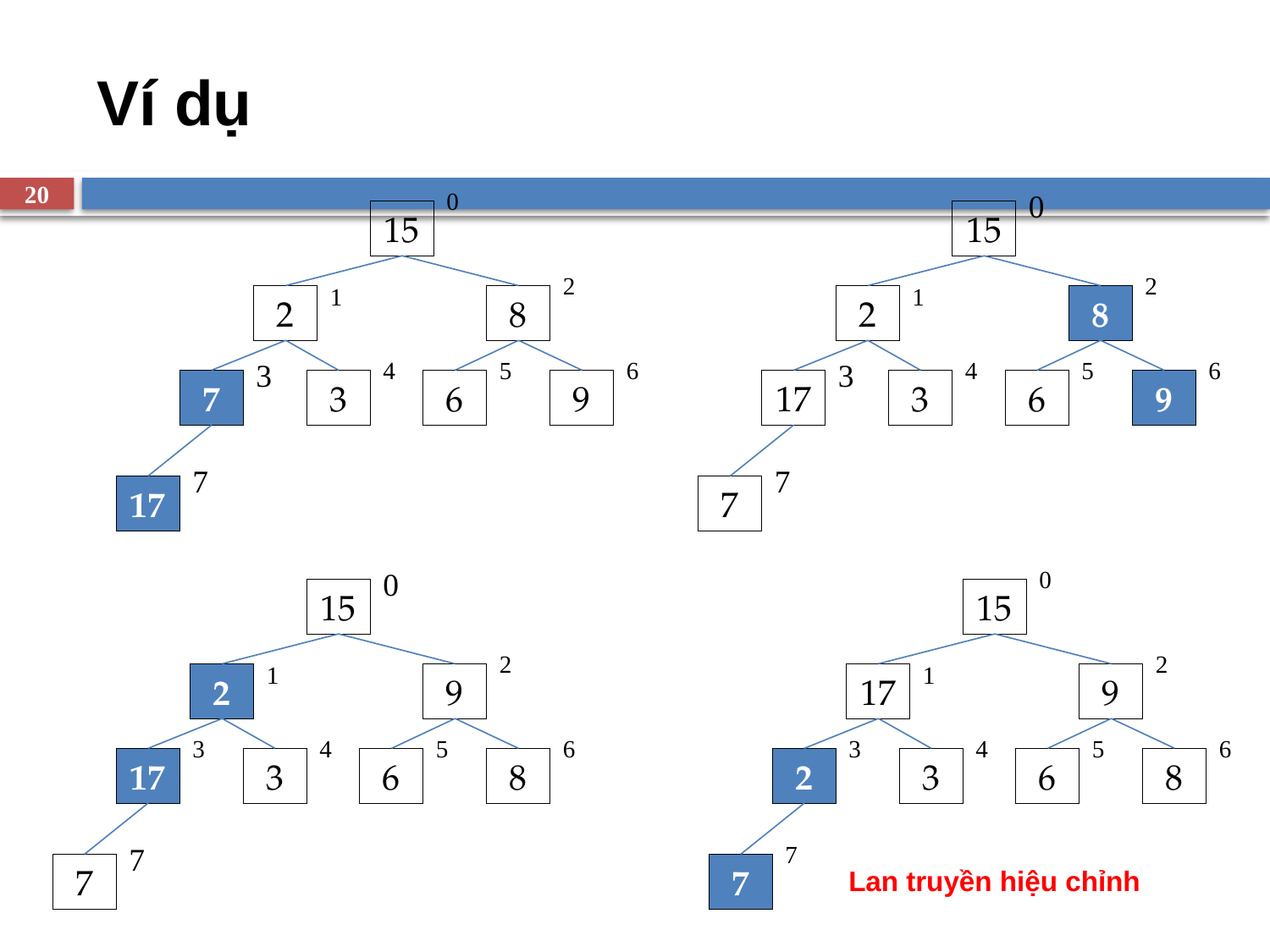

# Ví dụ
20
0
0
15
15
2
2
1
1
2
8
2
8
3
4
5
6
3
4
5
6
7
3
6
9
17
3
6
9
7
7
17
7
0
0
15
15
2
2
1
1
2
9
17
9
3
4
5
6
3
4
5
6
17
3
6
8
2
3
6
8
7
7
7
7
Lan truyền hiệu chỉnh